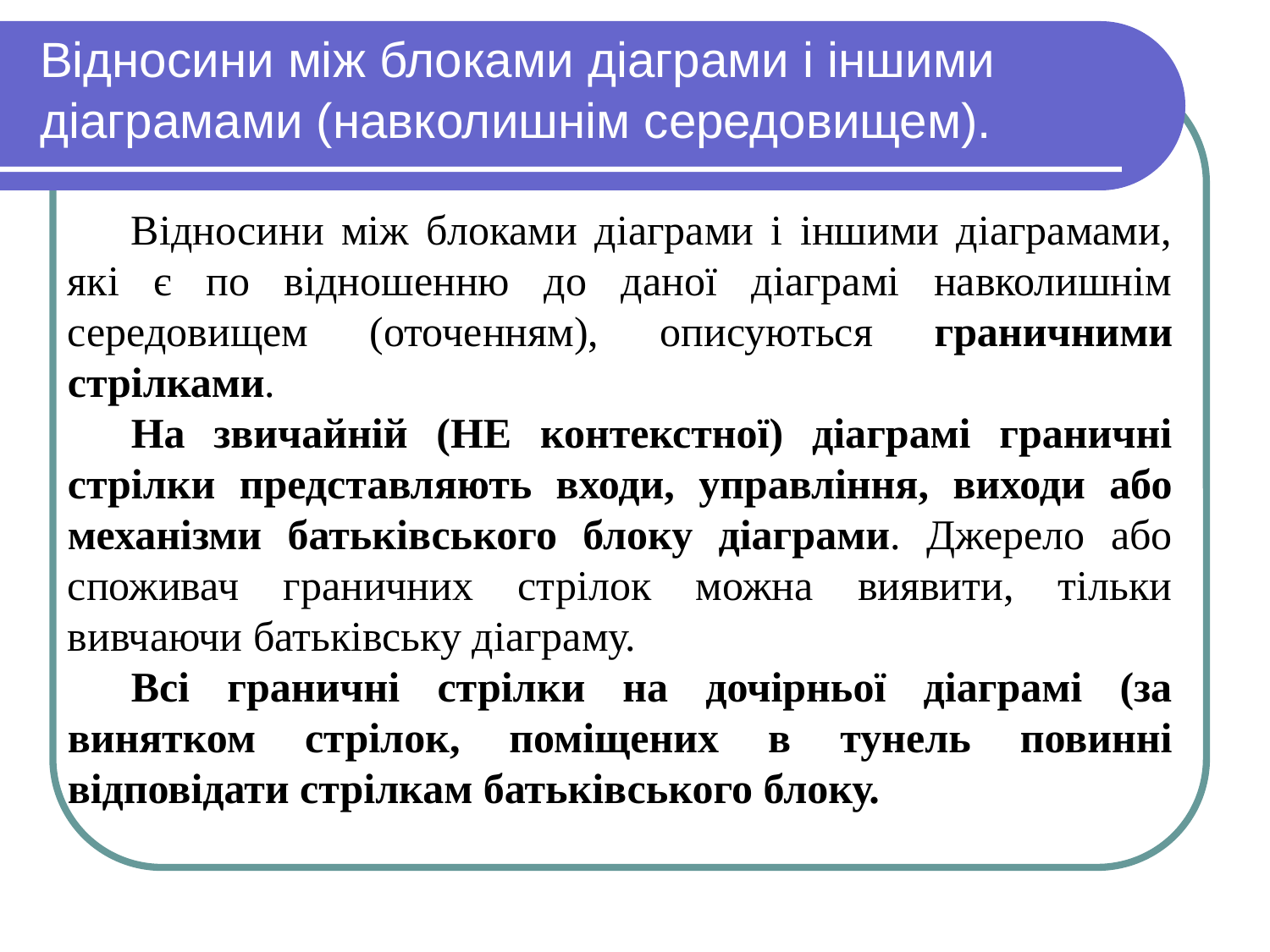

# Відносини між блоками діаграми і іншими діаграмами (навколишнім середовищем).
Відносини між блоками діаграми і іншими діаграмами, які є по відношенню до даної діаграмі навколишнім середовищем (оточенням), описуються граничними стрілками.
На звичайній (НЕ контекстної) діаграмі граничні стрілки представляють входи, управління, виходи або механізми батьківського блоку діаграми. Джерело або споживач граничних стрілок можна виявити, тільки вивчаючи батьківську діаграму.
Всі граничні стрілки на дочірньої діаграмі (за винятком стрілок, поміщених в тунель повинні відповідати стрілкам батьківського блоку.